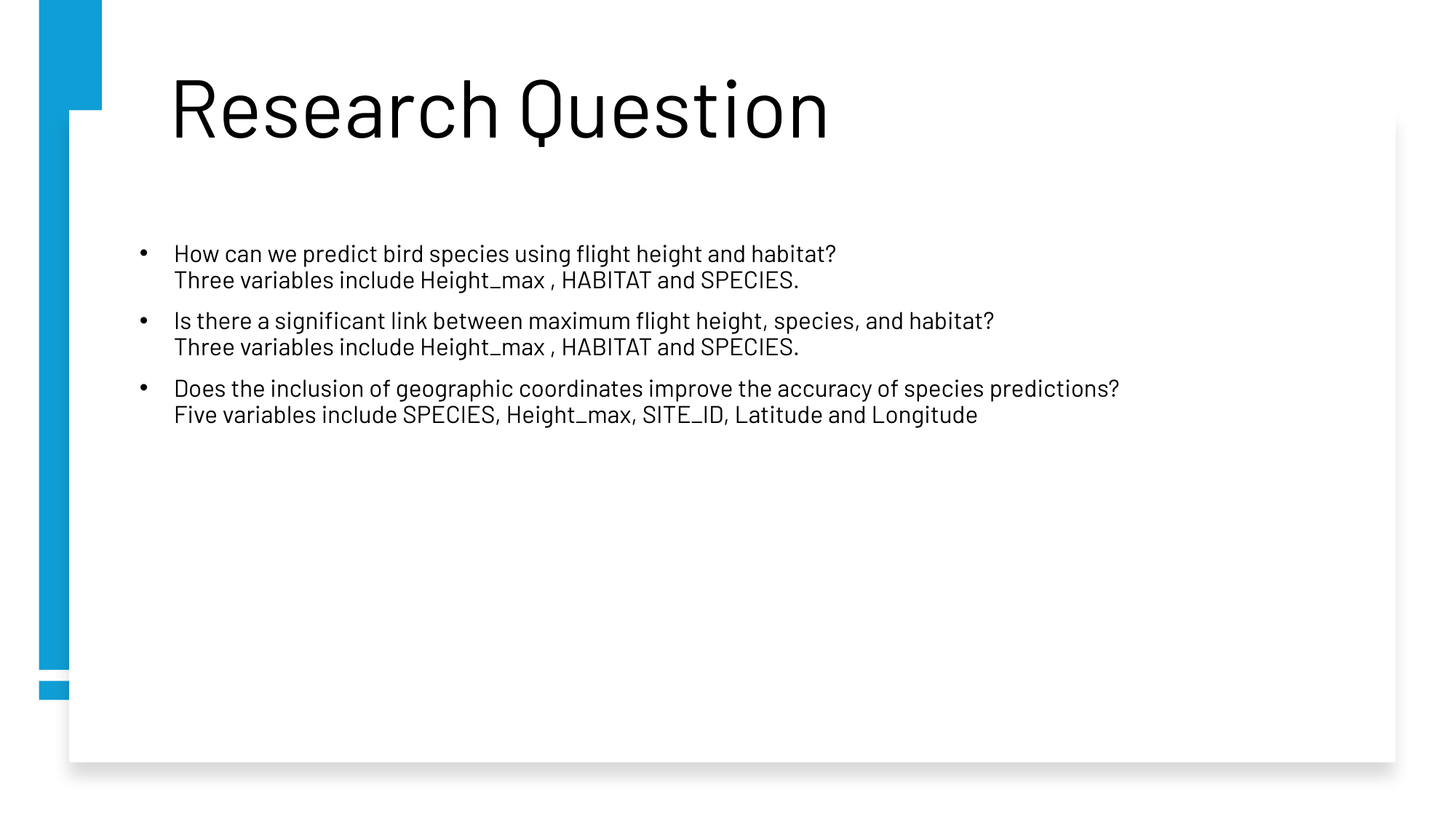

# Research Question

How can we predict bird species using flight height and habitat?
Three variables include Height_max , HABITAT and SPECIES.
Is there a significant link between maximum flight height, species, and habitat?
Three variables include Height_max , HABITAT and SPECIES.
Does the inclusion of geographic coordinates improve the accuracy of species predictions?
Five variables include SPECIES, Height_max, SITE_ID, Latitude and Longitude